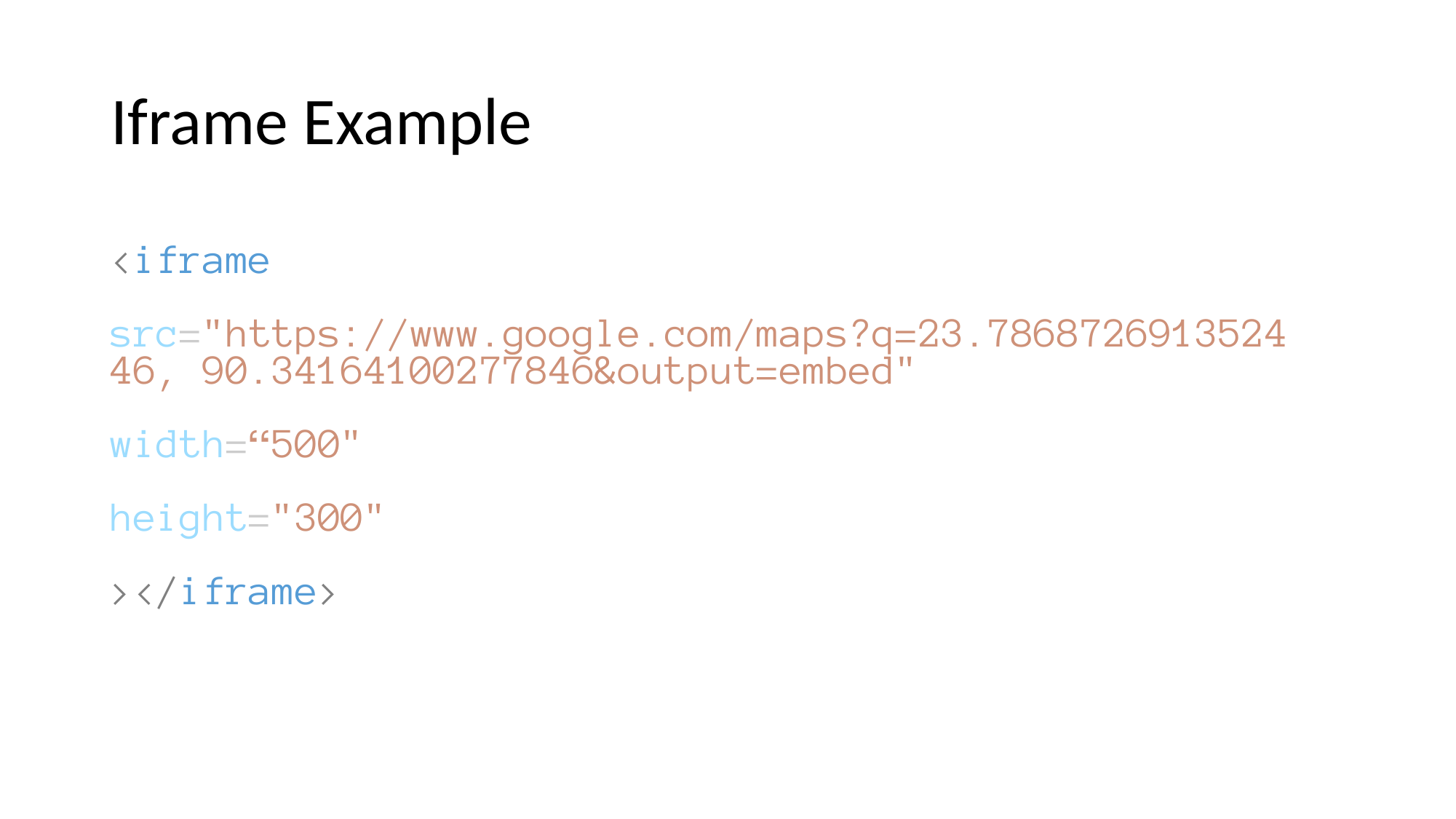

# Iframe Example

<iframe

src="https://www.google.com/maps?q=23.7868726913524
46, 90.34164100277846&output=embed"

width=“500"

height="300"

></iframe>